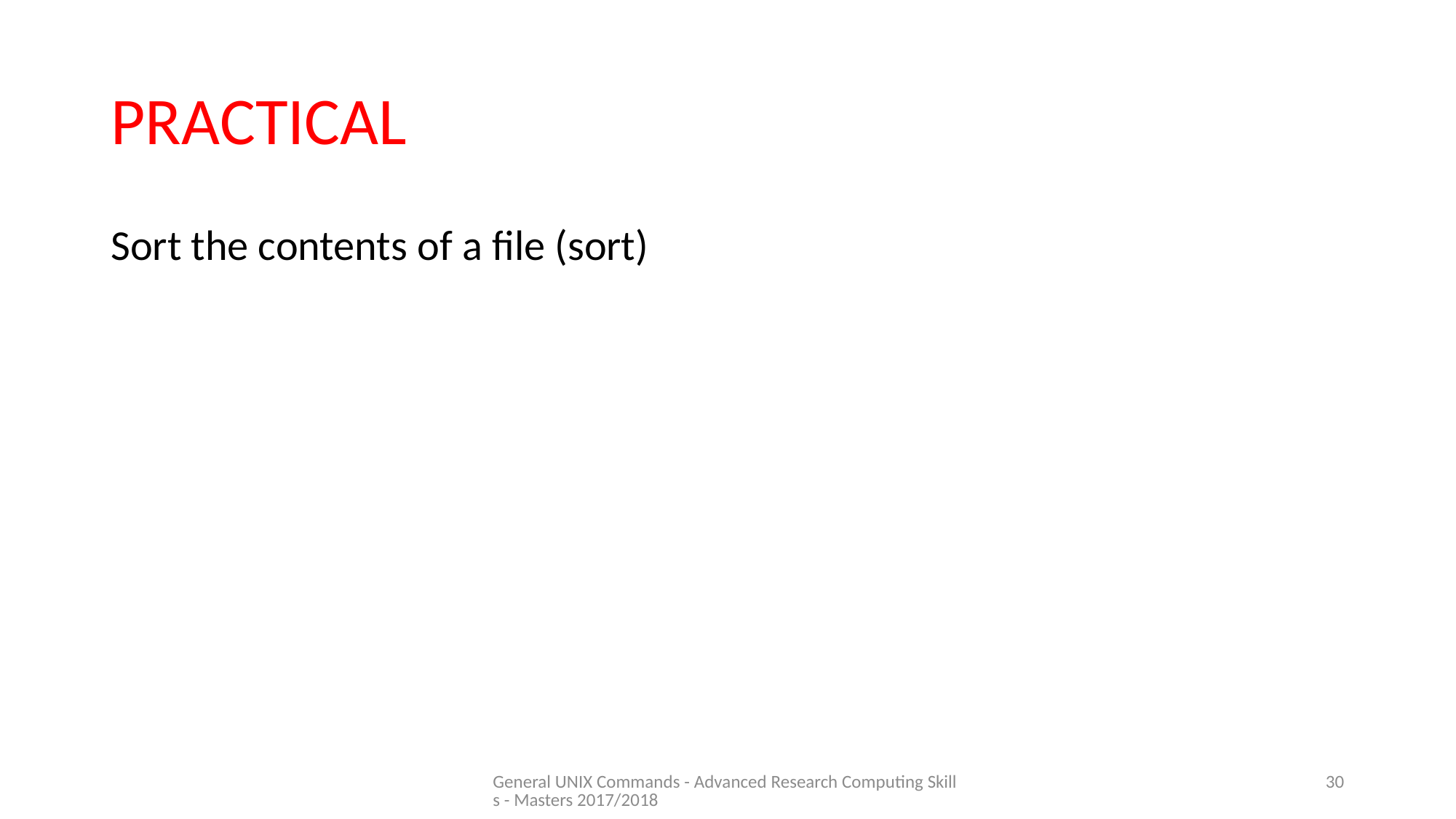

# PRACTICAL
Sort the contents of a file (sort)

General UNIX Commands - Advanced Research Computing Skills - Masters 2017/2018
30